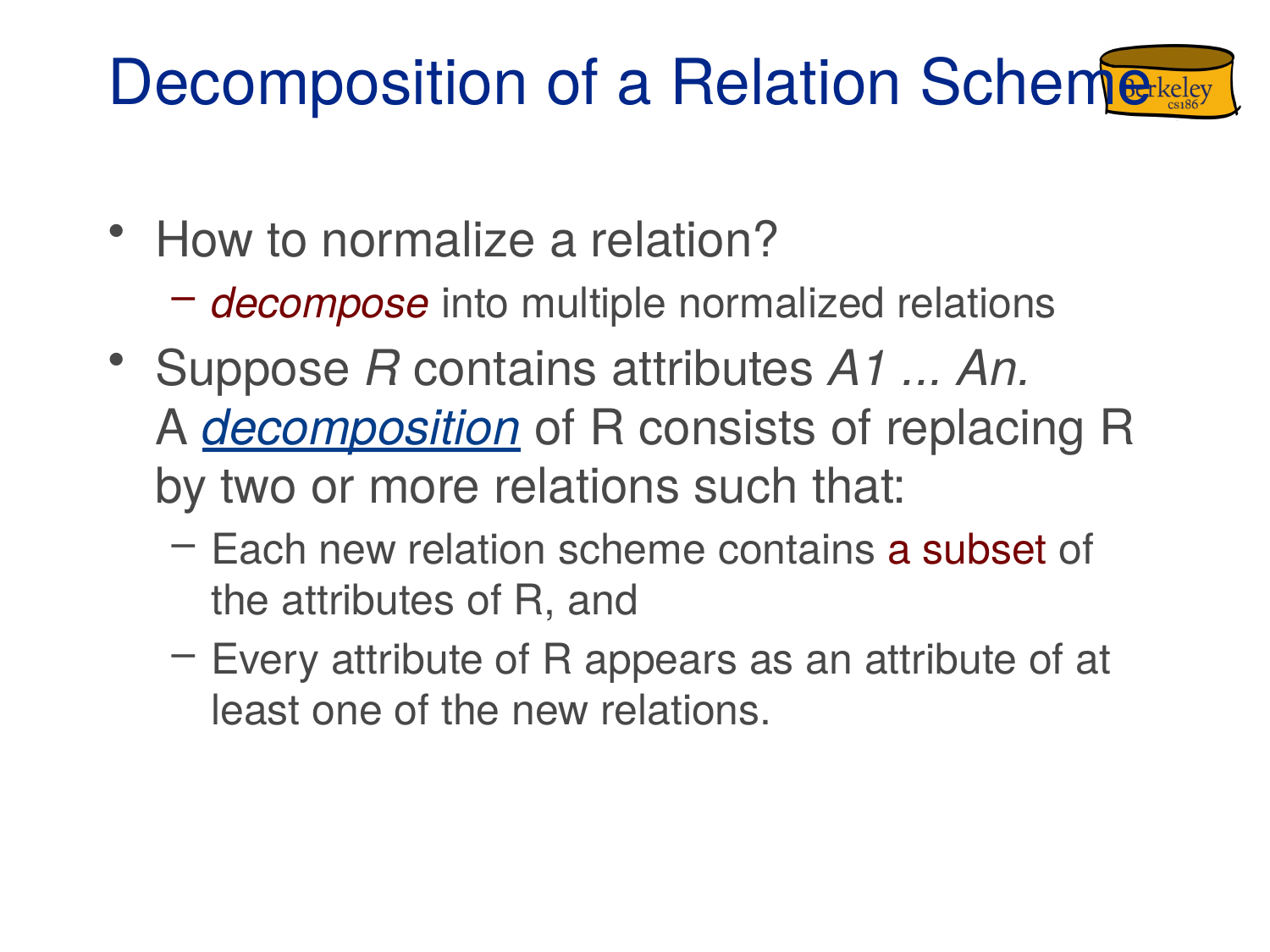

# Decomposition of a Relation Scheme
How to normalize a relation?
decompose into multiple normalized relations
Suppose R contains attributes A1 ... An.
A decomposition of R consists of replacing R by two or more relations such that:
Each new relation scheme contains a subset of the attributes of R, and
Every attribute of R appears as an attribute of at least one of the new relations.